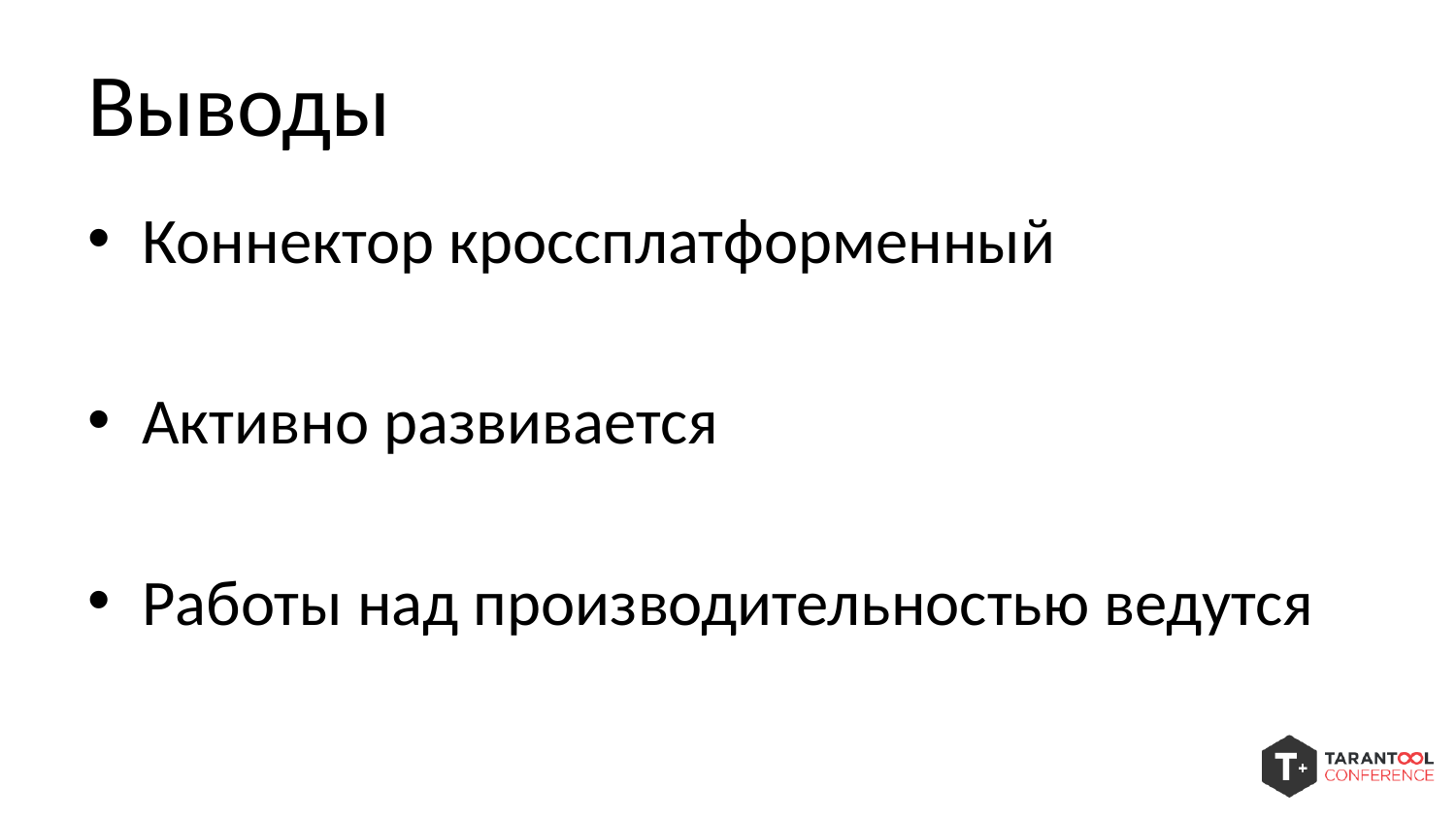

# Выводы
Коннектор кроссплатформенный

Активно развивается

Работы над производительностью ведутся